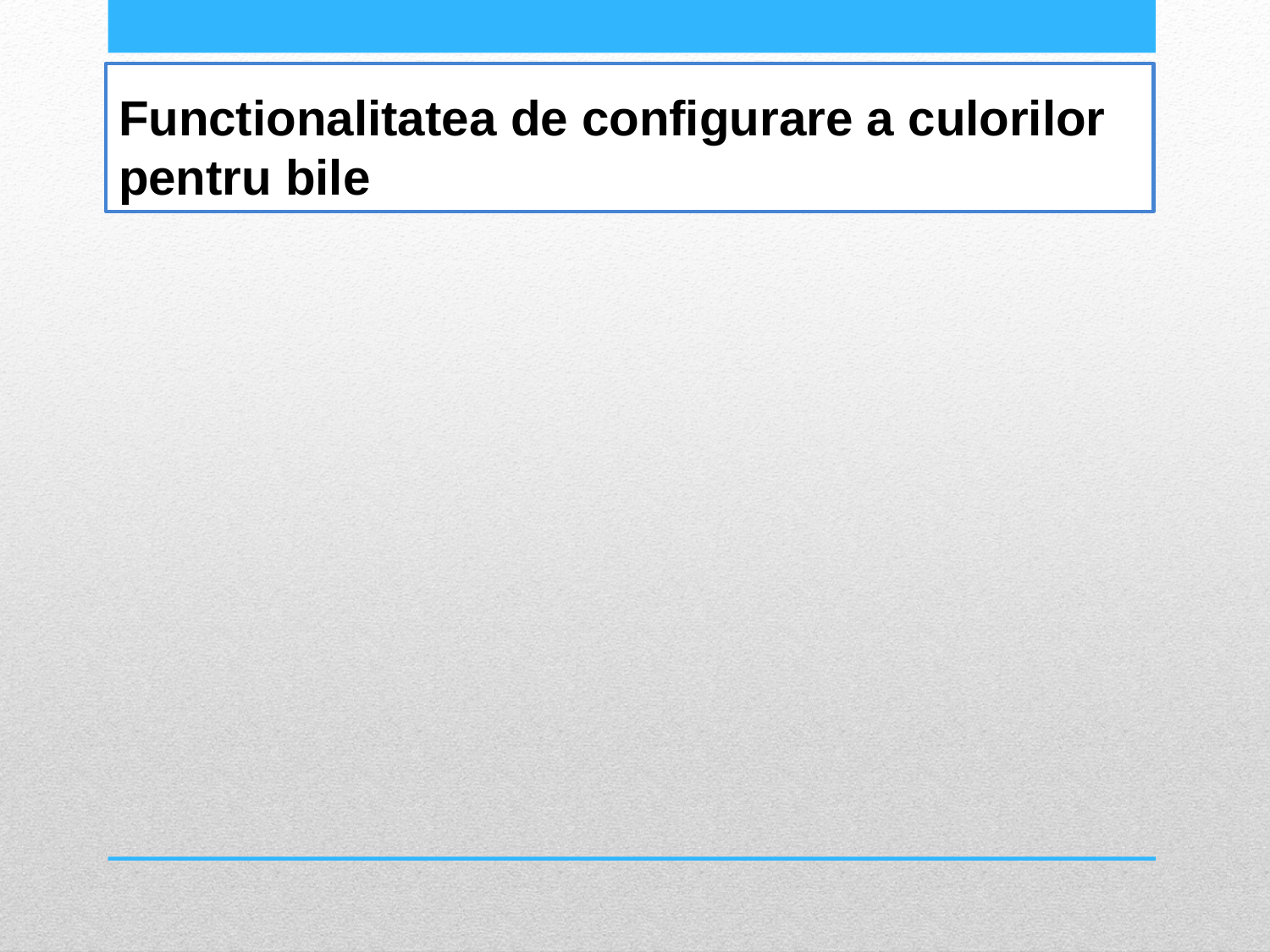

# Functionalitatea de configurare a culorilor pentru bile